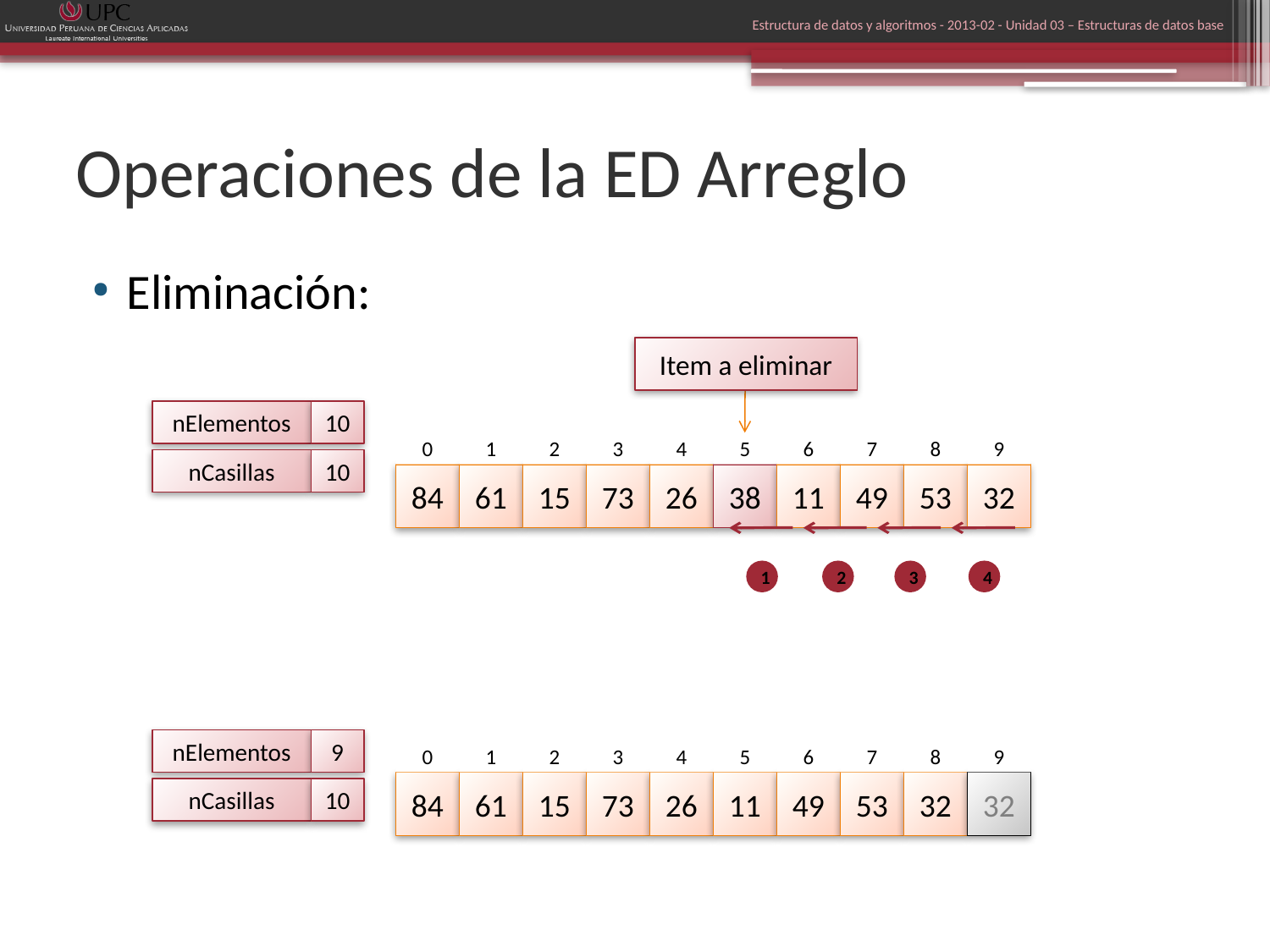

Estructura de datos y algoritmos - 2013-02 - Unidad 03 – Estructuras de datos base
# Operaciones de la ED Arreglo
Eliminación:
Item a eliminar
nElementos
10
0
1
2
3
4
5
6
7
8
9
84
61
15
73
26
38
11
49
53
32
nCasillas
10
1
2
3
4
nElementos
9
0
1
2
3
4
5
6
7
8
9
84
61
15
73
26
11
49
53
32
32
nCasillas
10